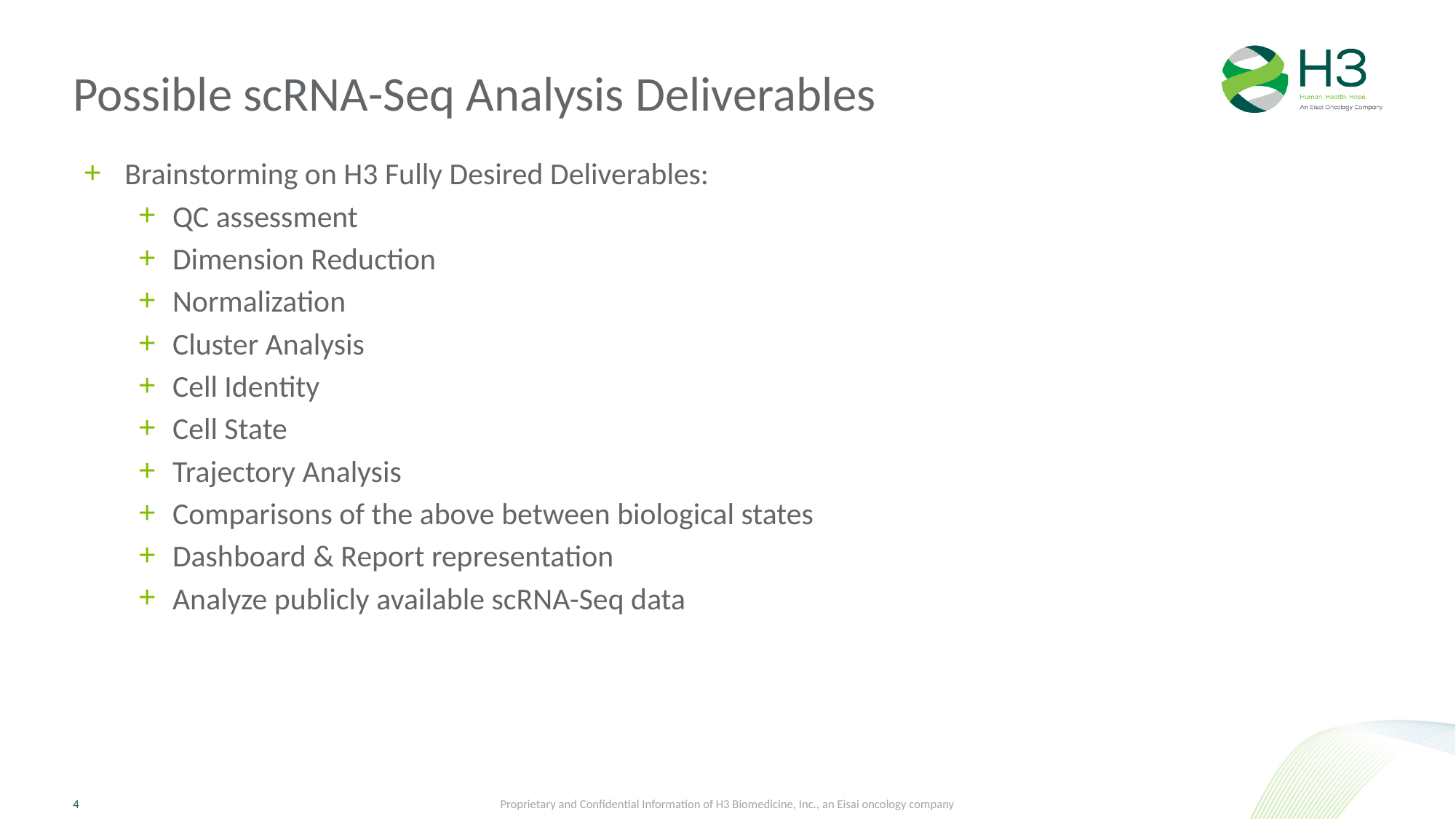

# Possible scRNA-Seq Analysis Deliverables
Brainstorming on H3 Fully Desired Deliverables:
QC assessment
Dimension Reduction
Normalization
Cluster Analysis
Cell Identity
Cell State
Trajectory Analysis
Comparisons of the above between biological states
Dashboard & Report representation
Analyze publicly available scRNA-Seq data

Proprietary and Confidential Information of H3 Biomedicine, Inc., an Eisai oncology company
4